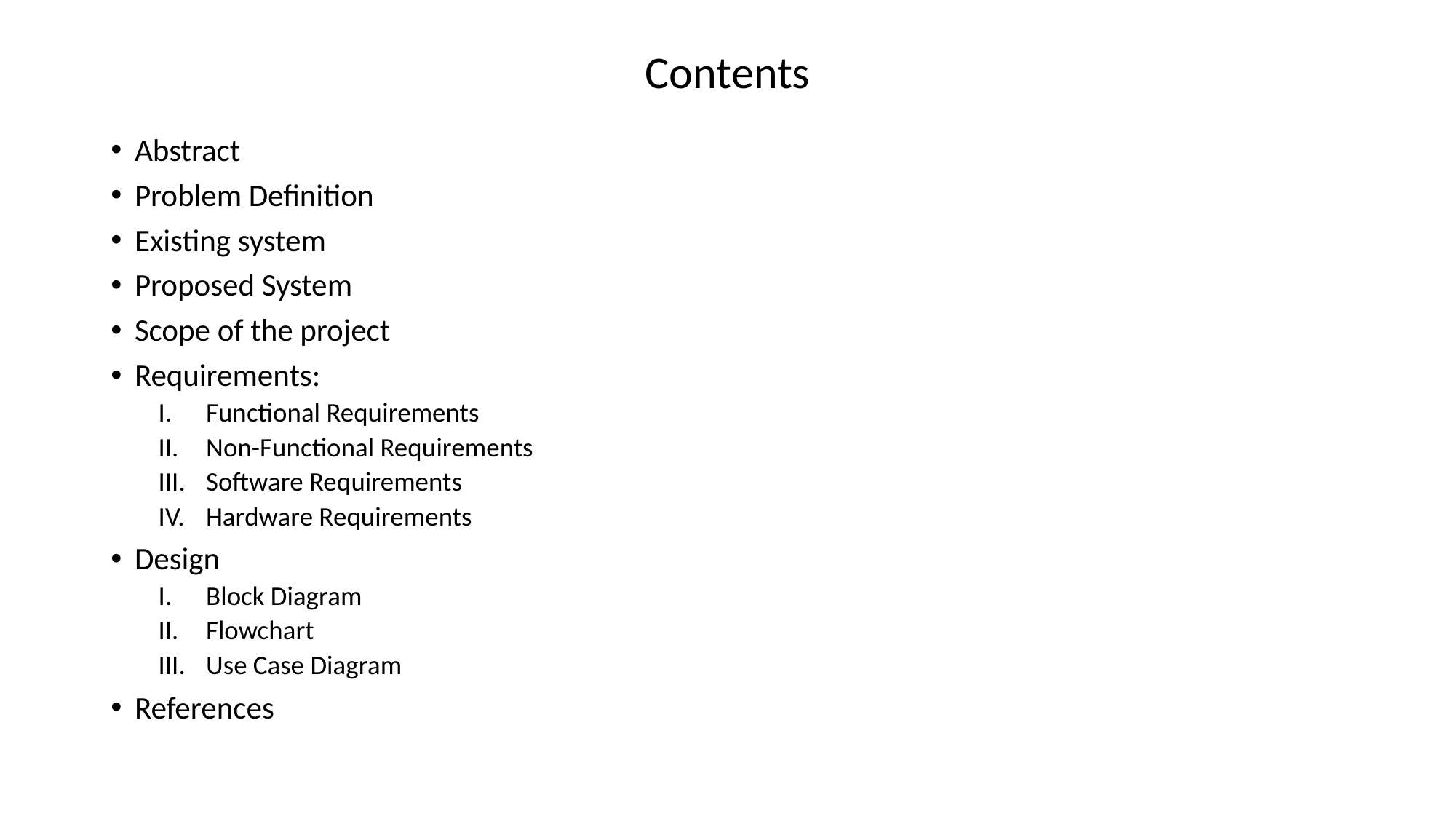

# Contents
Abstract
Problem Definition
Existing system
Proposed System
Scope of the project
Requirements:
Functional Requirements
Non-Functional Requirements
Software Requirements
Hardware Requirements
Design
Block Diagram
Flowchart
Use Case Diagram
References